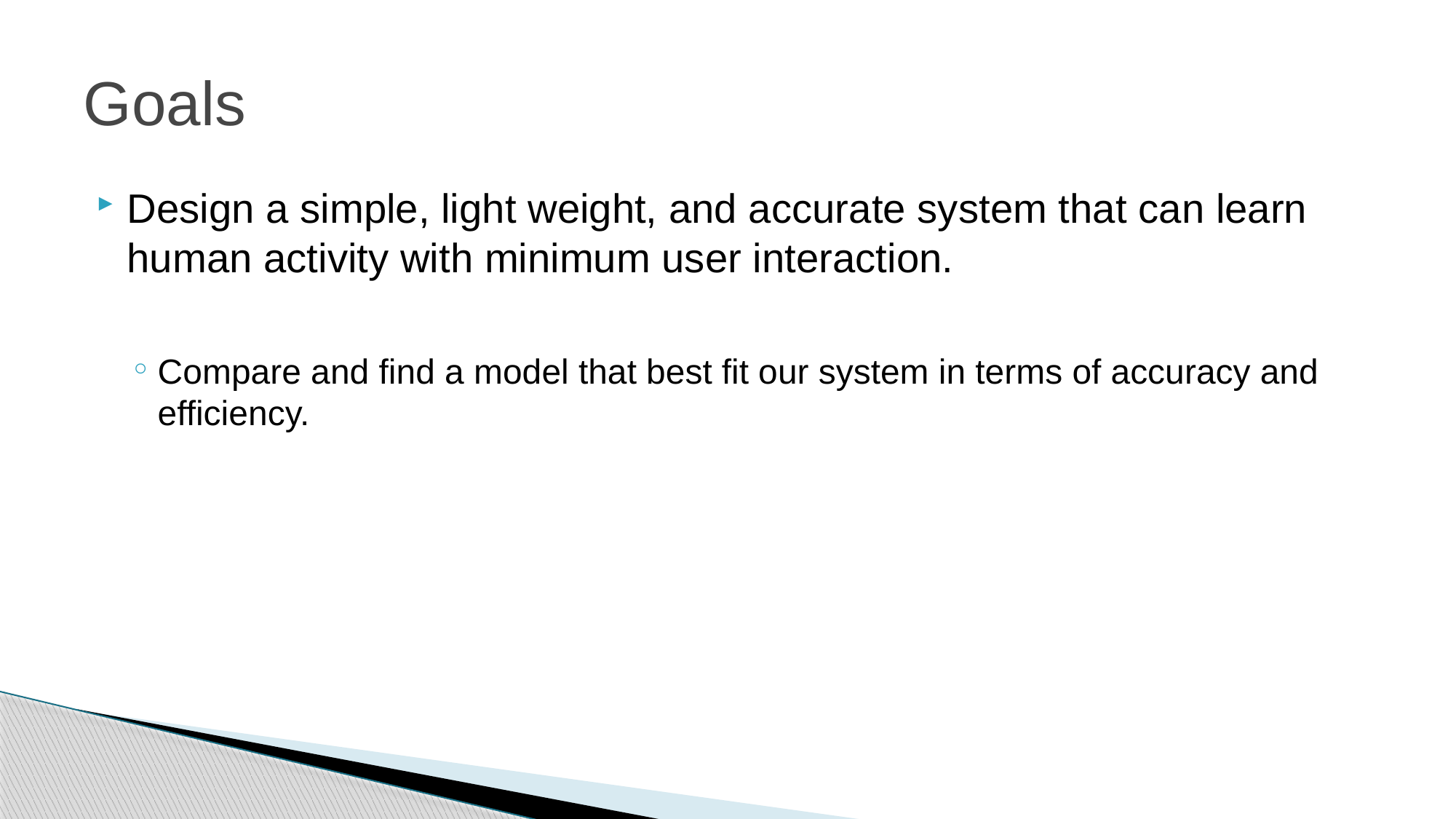

# Goals
Design a simple, light weight, and accurate system that can learn human activity with minimum user interaction.

Compare and find a model that best fit our system in terms of accuracy and efficiency.